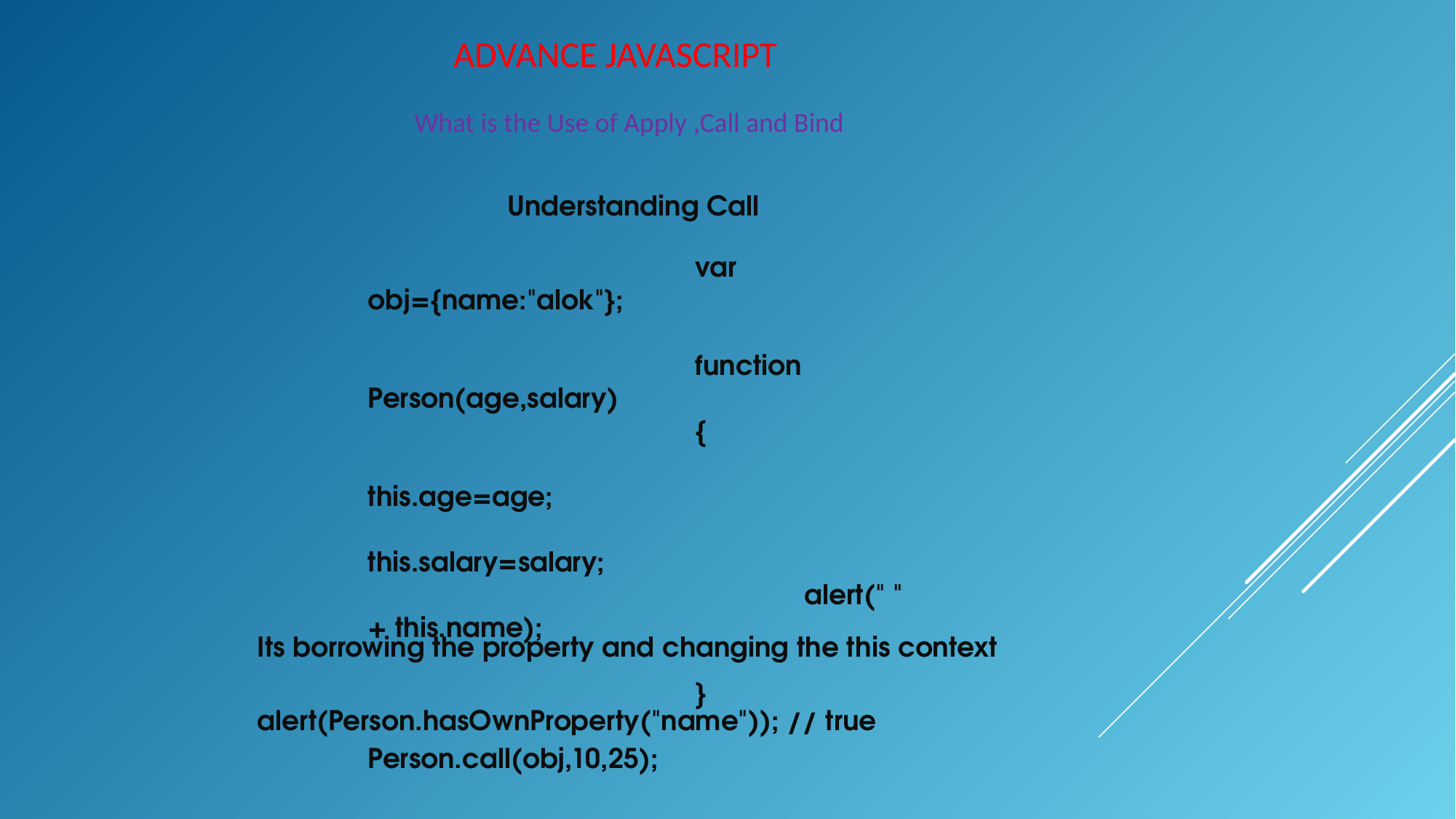

ADVANCE JAVASCRIPT
What is the Use of Apply ,Call and Bind
Understanding Call
			var obj={name:"alok"};

			function Person(age,salary)
			{
				this.age=age;
				this.salary=salary;
				alert(" " + this.name);

			}
			Person.call(obj,10,25);
Its borrowing the property and changing the this context
alert(Person.hasOwnProperty("name")); // true